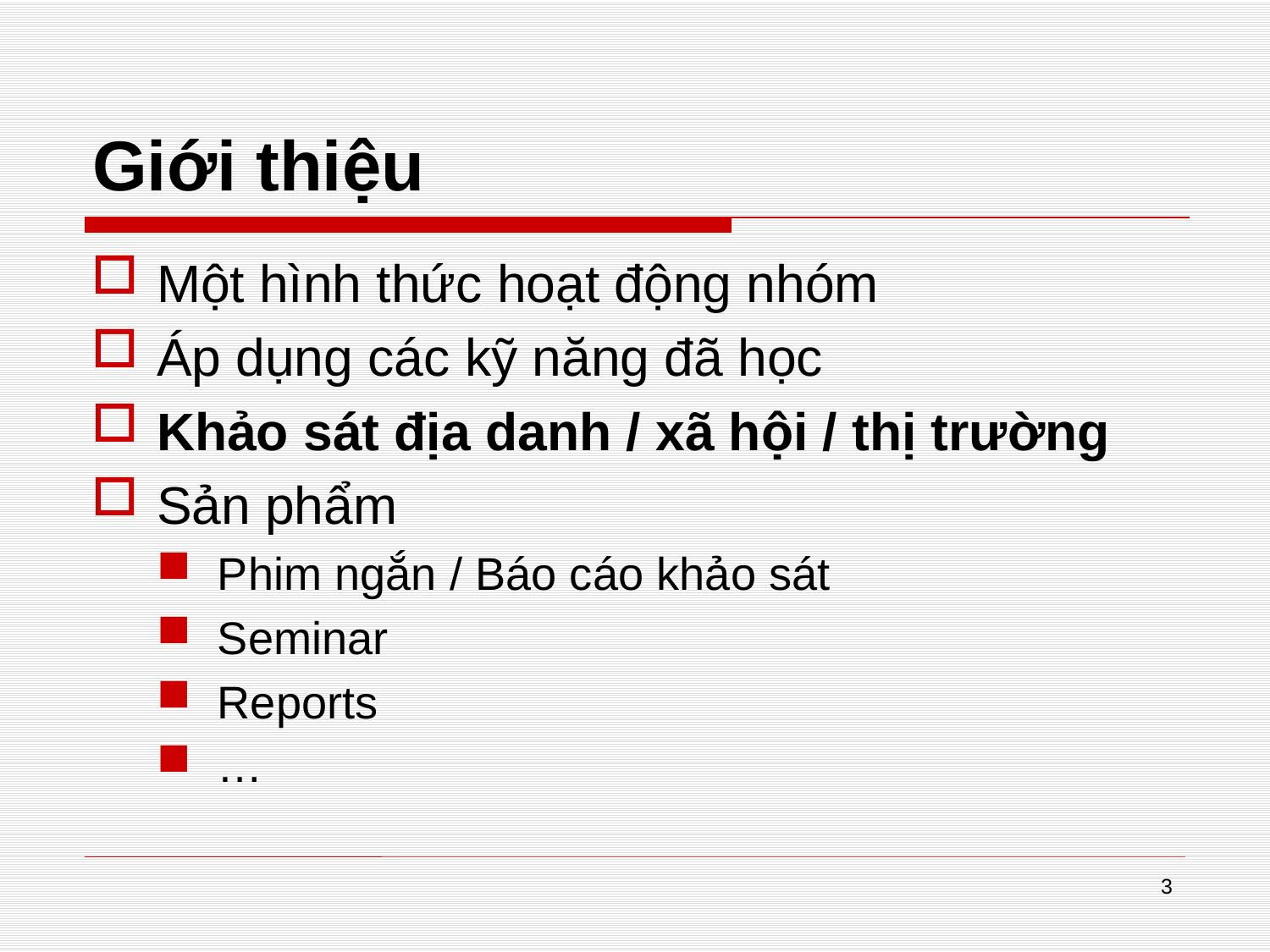

# Giới thiệu
Một hình thức hoạt động nhóm
Áp dụng các kỹ năng đã học
Khảo sát địa danh / xã hội / thị trường
Sản phẩm
Phim ngắn / Báo cáo khảo sát
Seminar
Reports
…
3